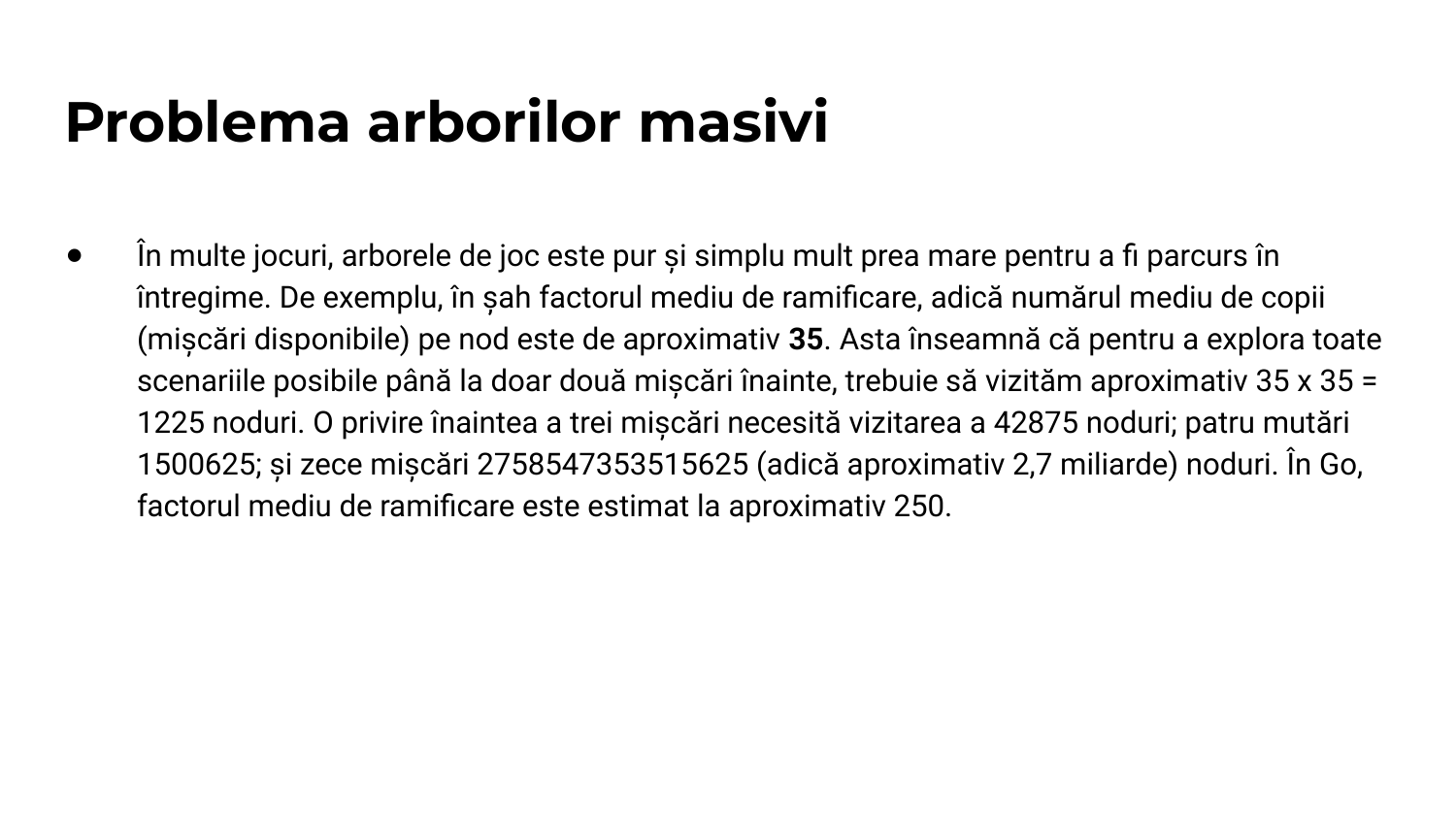

# Problema arborilor masivi
În multe jocuri, arborele de joc este pur și simplu mult prea mare pentru a fi parcurs în întregime. De exemplu, în șah factorul mediu de ramificare, adică numărul mediu de copii (mișcări disponibile) pe nod este de aproximativ 35. Asta înseamnă că pentru a explora toate scenariile posibile până la doar două mișcări înainte, trebuie să vizităm aproximativ 35 x 35 = 1225 noduri. O privire înaintea a trei mișcări necesită vizitarea a 42875 noduri; patru mutări 1500625; și zece mișcări 2758547353515625 (adică aproximativ 2,7 miliarde) noduri. În Go, factorul mediu de ramificare este estimat la aproximativ 250.